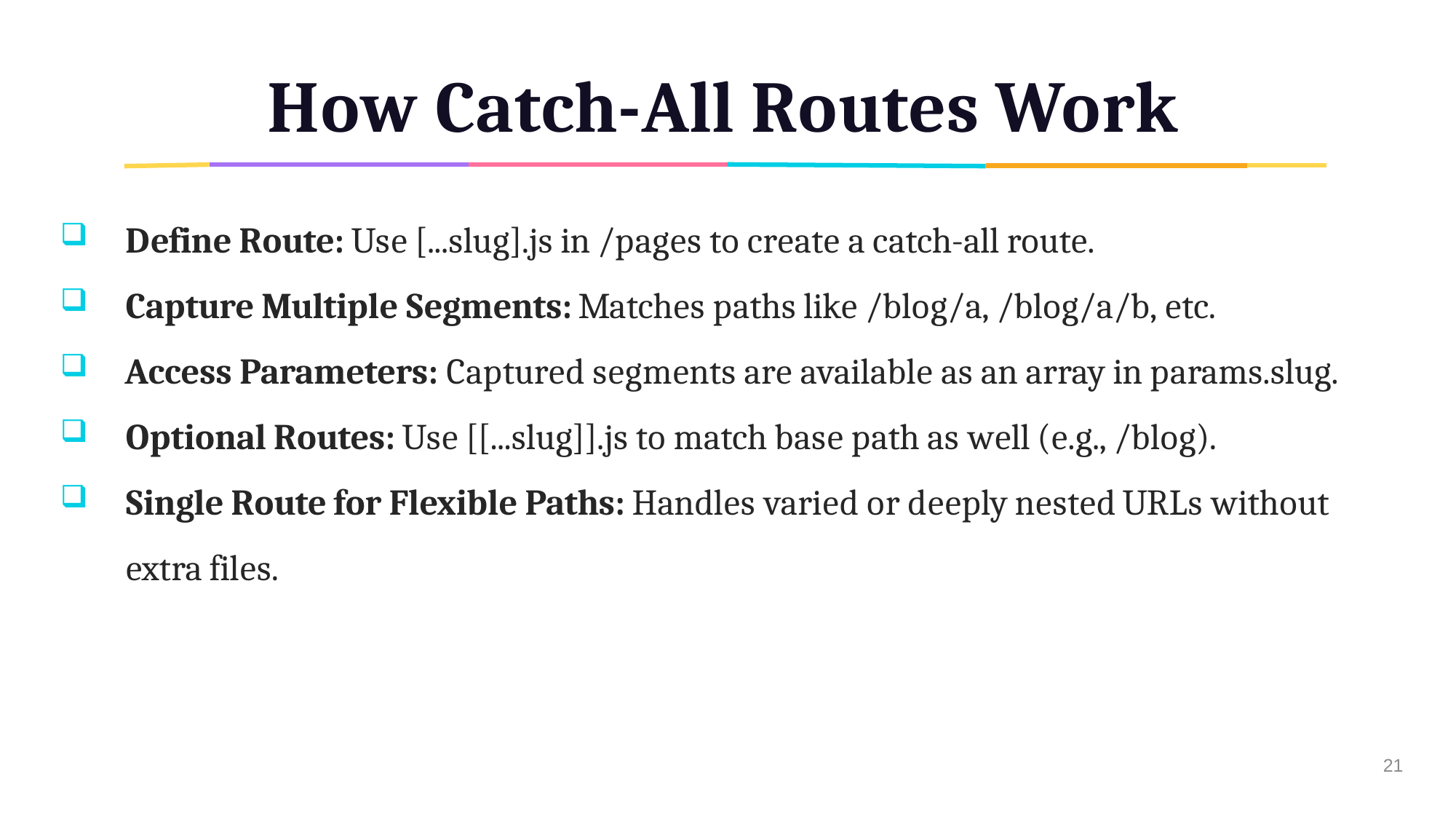

# How Catch-All Routes Work
Define Route: Use [...slug].js in /pages to create a catch-all route.
Capture Multiple Segments: Matches paths like /blog/a, /blog/a/b, etc.
Access Parameters: Captured segments are available as an array in params.slug.
Optional Routes: Use [[...slug]].js to match base path as well (e.g., /blog).
Single Route for Flexible Paths: Handles varied or deeply nested URLs without extra files.
21